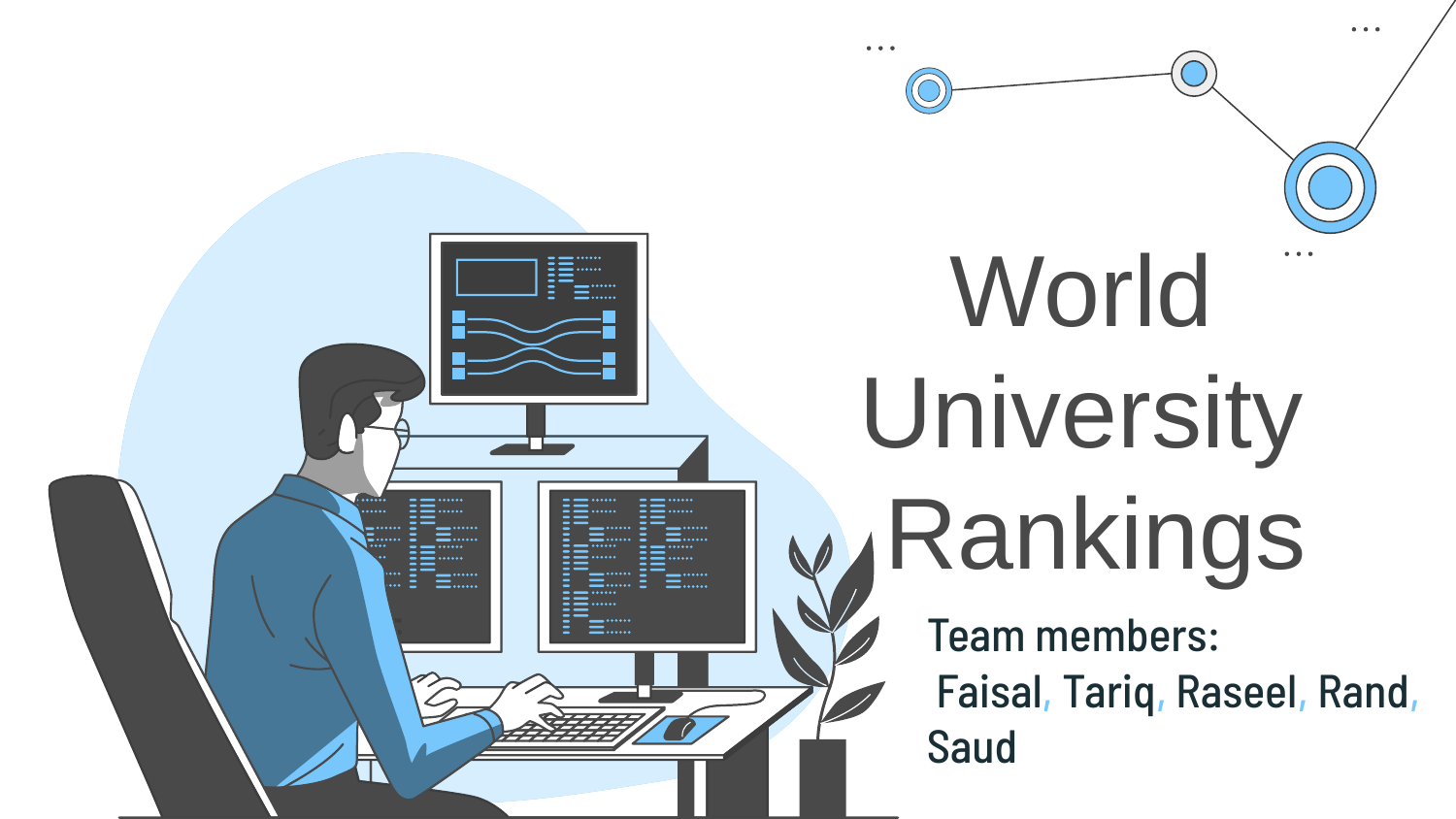

# World   University  Rankings
Team members:
 Faisal, Tariq, Raseel, Rand, Saud